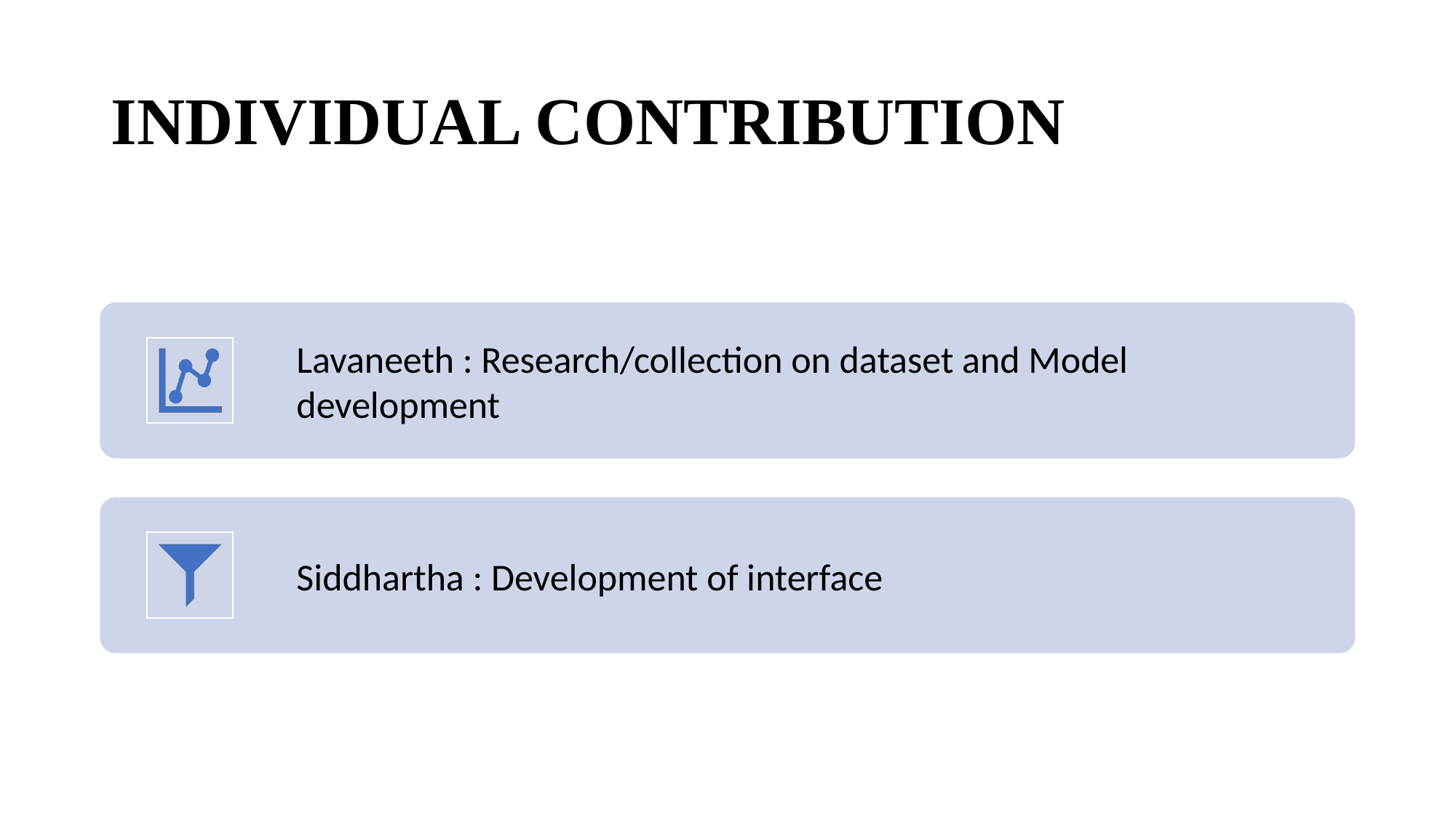

# INDIVIDUAL CONTRIBUTION
Lavaneeth : Research/collection on dataset and Model development
Siddhartha : Development of interface